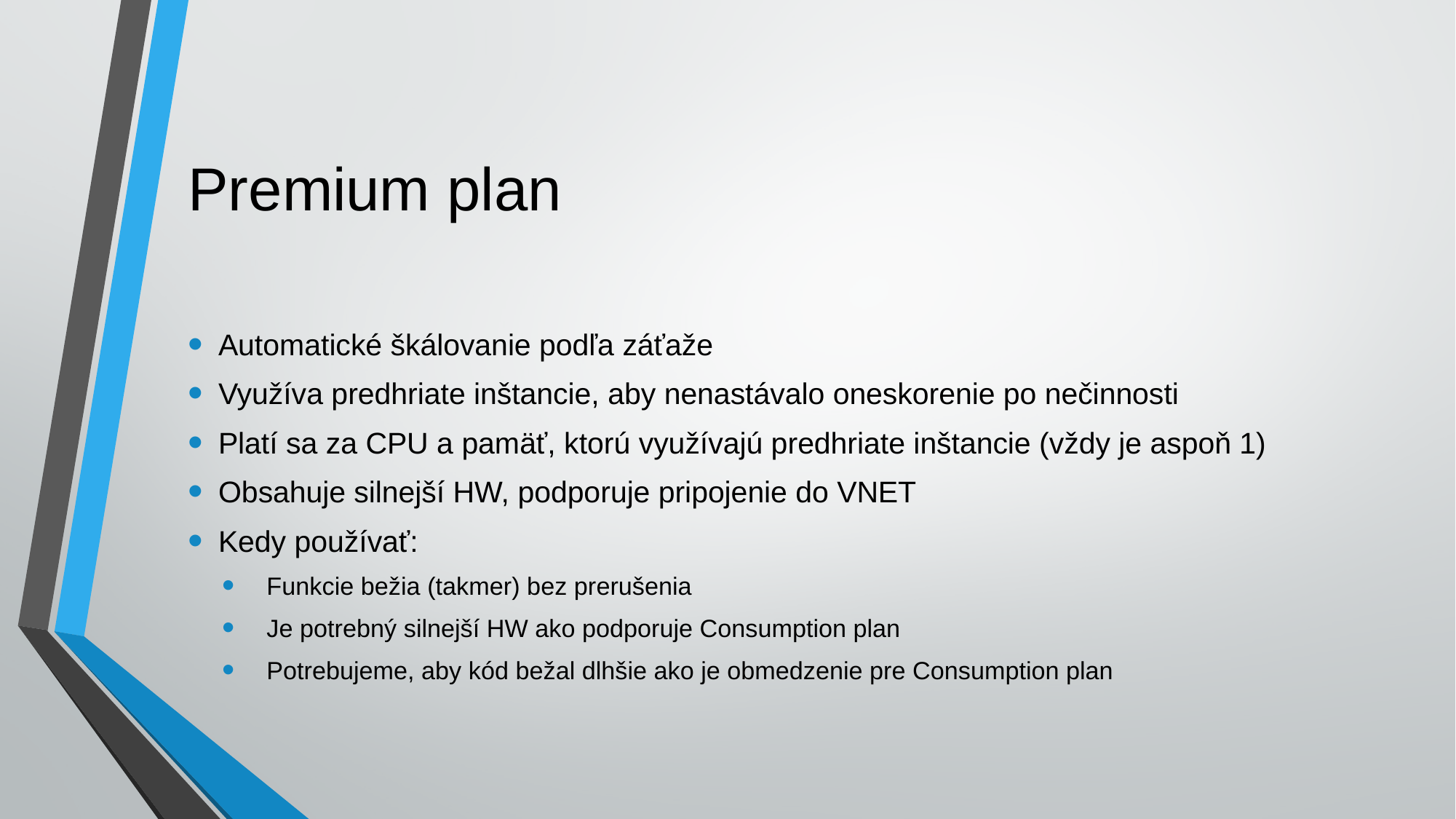

# Premium plan
Automatické škálovanie podľa záťaže
Využíva predhriate inštancie, aby nenastávalo oneskorenie po nečinnosti
Platí sa za CPU a pamäť, ktorú využívajú predhriate inštancie (vždy je aspoň 1)
Obsahuje silnejší HW, podporuje pripojenie do VNET
Kedy používať:
Funkcie bežia (takmer) bez prerušenia
Je potrebný silnejší HW ako podporuje Consumption plan
Potrebujeme, aby kód bežal dlhšie ako je obmedzenie pre Consumption plan